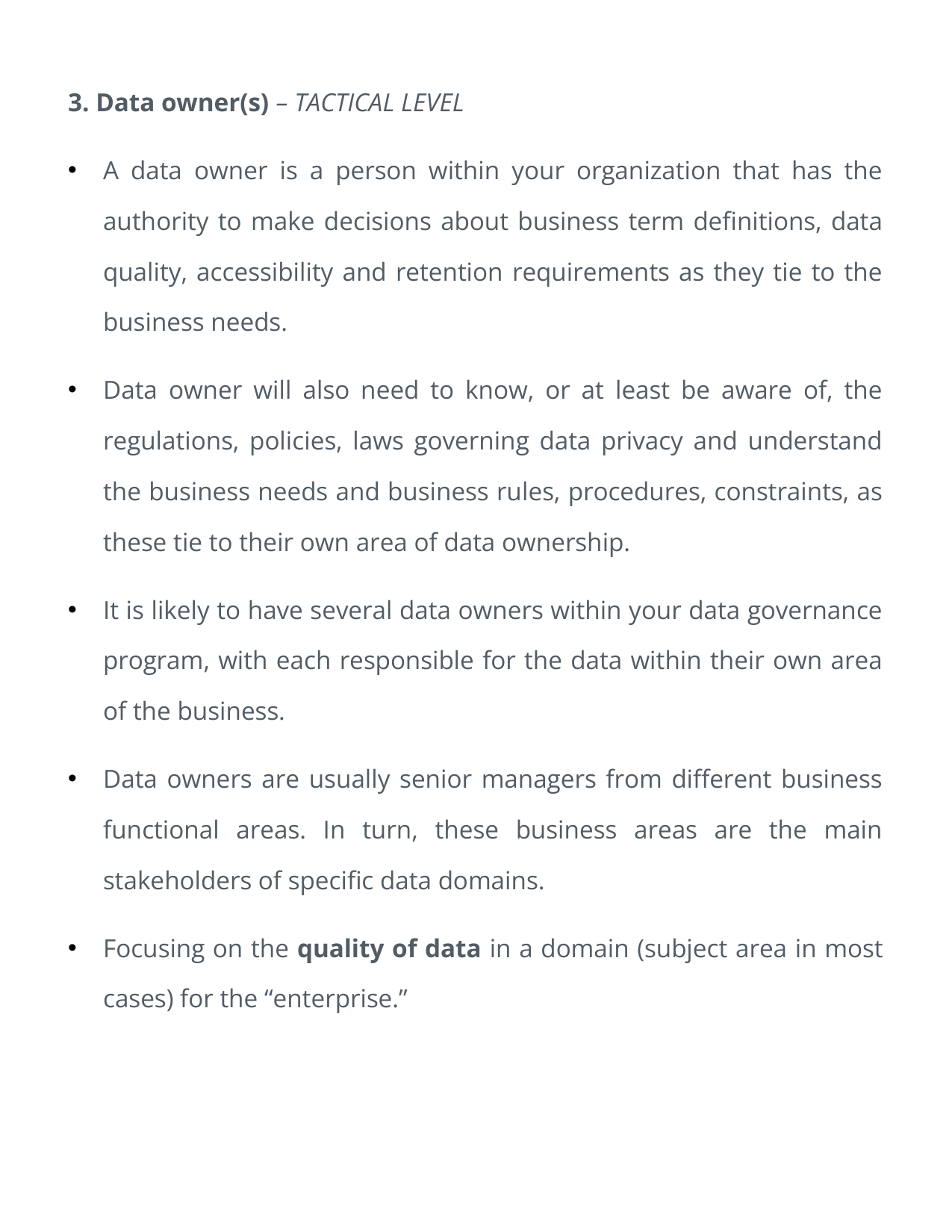

3. Data owner(s) – TACTICAL LEVEL
A data owner is a person within your organization that has the authority to make decisions about business term definitions, data quality, accessibility and retention requirements as they tie to the business needs.
Data owner will also need to know, or at least be aware of, the regulations, policies, laws governing data privacy and understand the business needs and business rules, procedures, constraints, as these tie to their own area of data ownership.
It is likely to have several data owners within your data governance program, with each responsible for the data within their own area of the business.
Data owners are usually senior managers from different business functional areas. In turn, these business areas are the main stakeholders of specific data domains.
Focusing on the quality of data in a domain (subject area in most cases) for the “enterprise.”